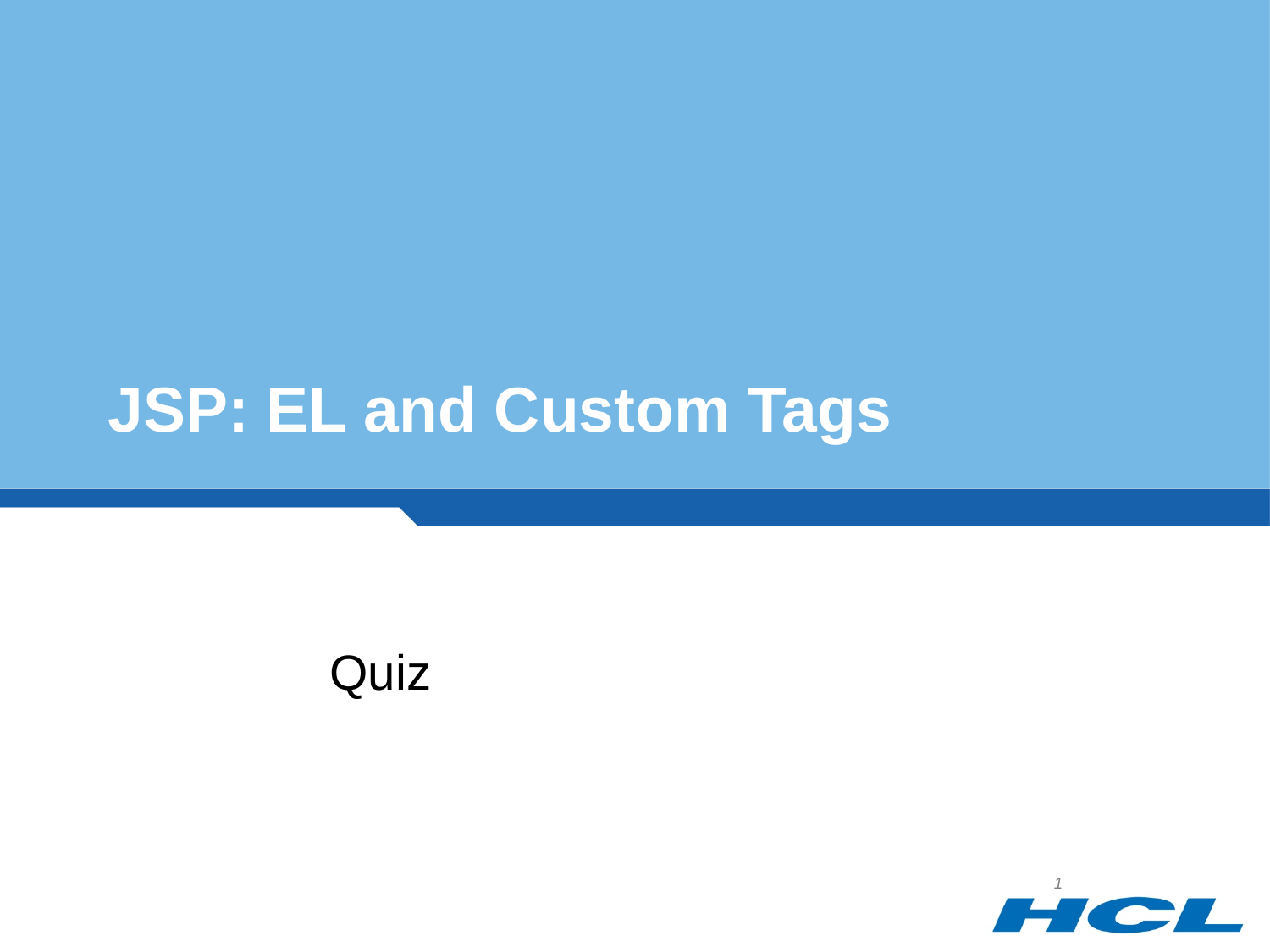

# JSP: EL and Custom Tags
Quiz
1